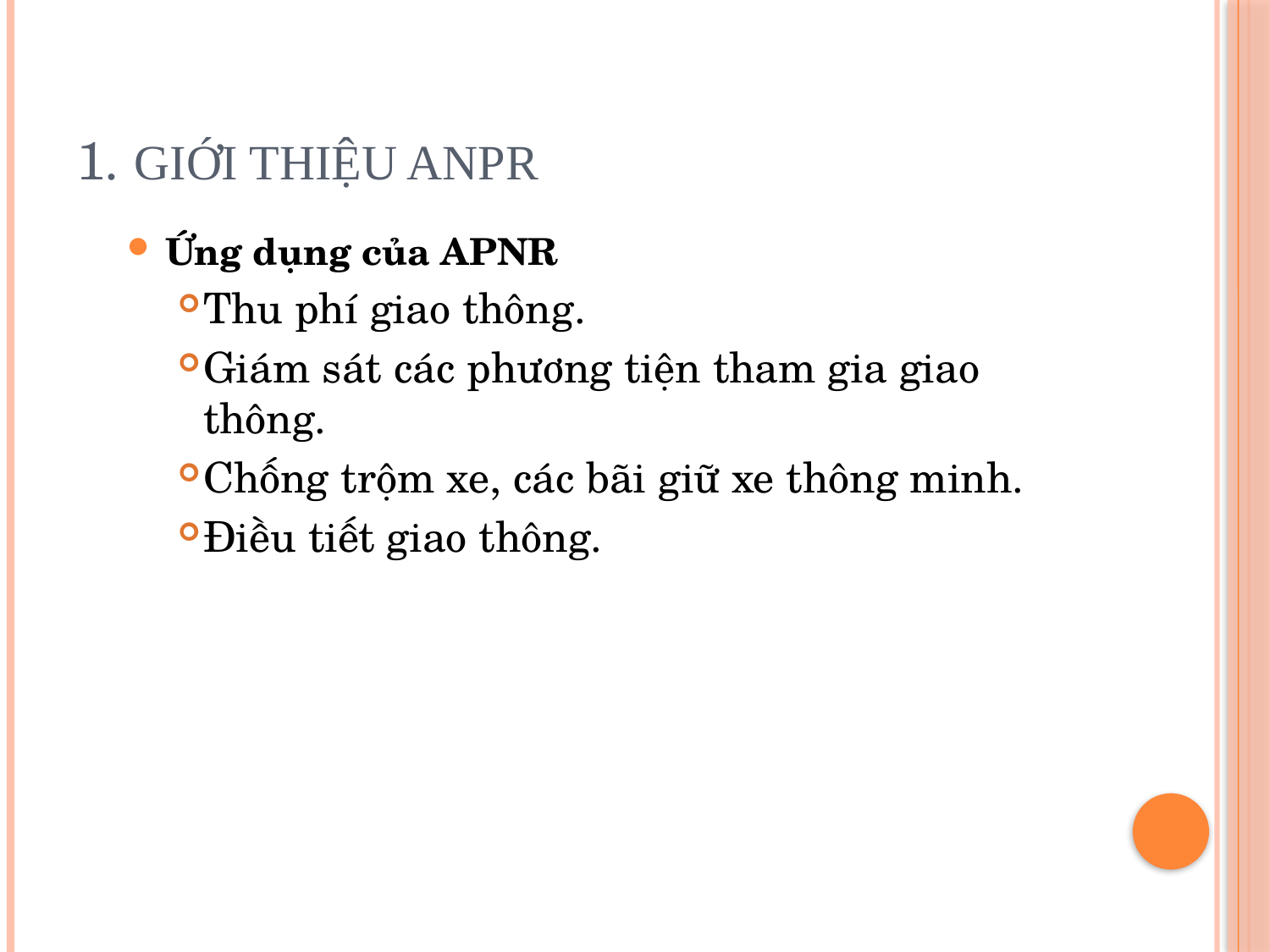

# 1. Giới thiệu ANPR
Ứng dụng của APNR
Thu phí giao thông.
Giám sát các phương tiện tham gia giao thông.
Chống trộm xe, các bãi giữ xe thông minh.
Điều tiết giao thông.